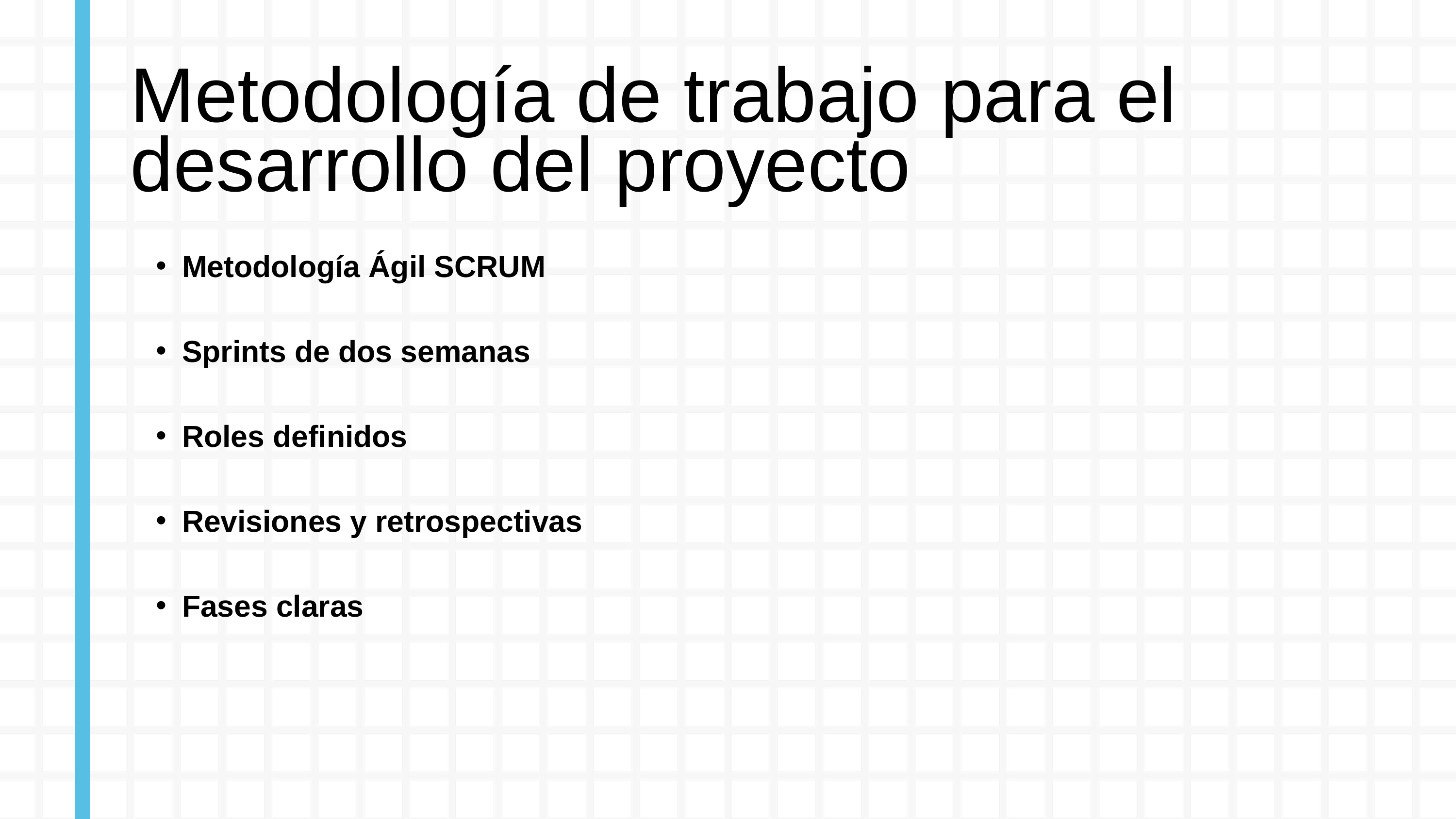

Metodología de trabajo para el desarrollo del proyecto
Metodología Ágil SCRUM

Sprints de dos semanas

Roles definidos

Revisiones y retrospectivas

Fases claras